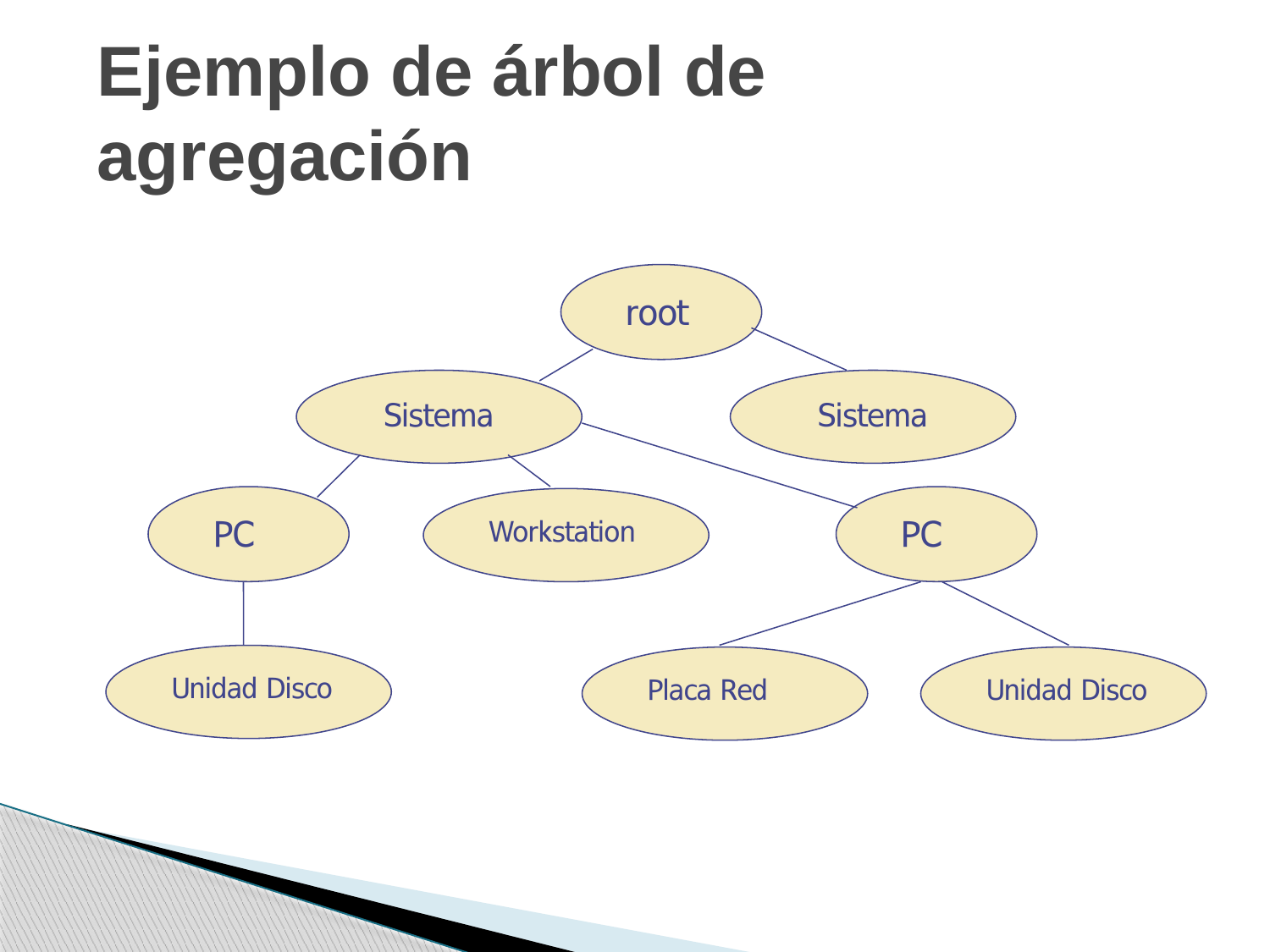

# Ejemplo de árbol de agregación

root

Sistema

Sistema

PC

PC

Workstation

Unidad Disco

Placa Red

Unidad Disco